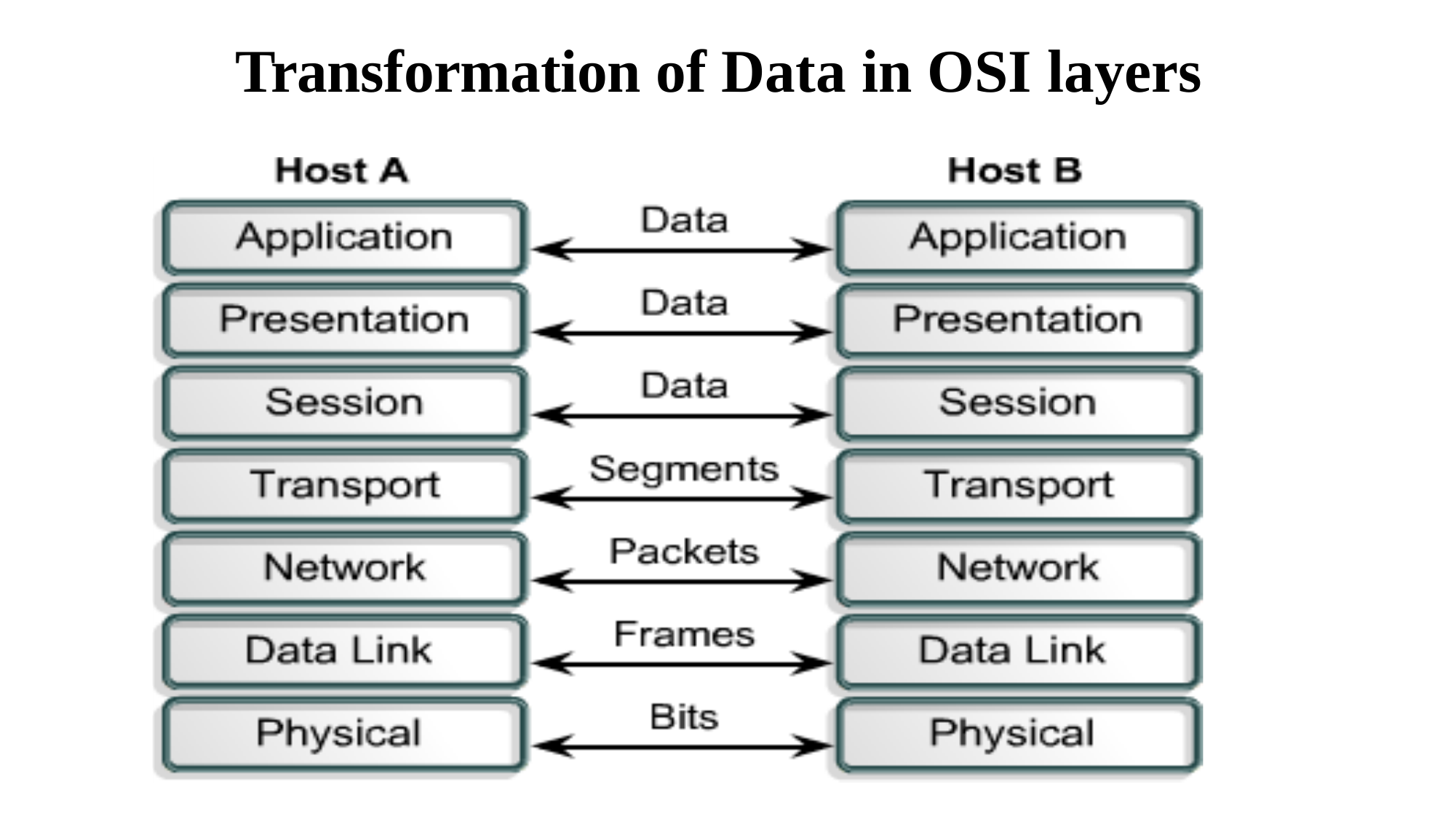

# Transformation of Data in OSI layers